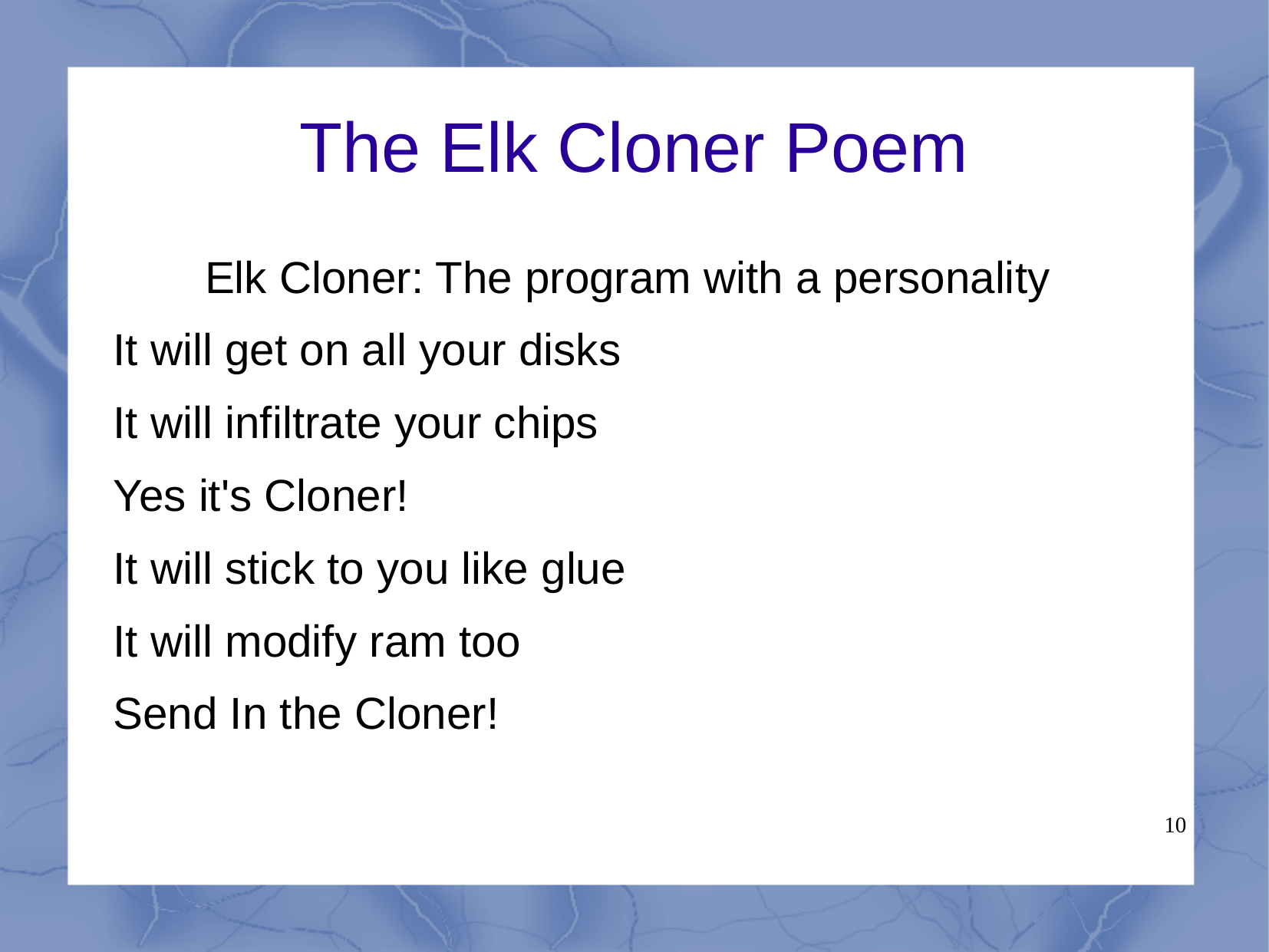

# The Elk Cloner Poem
Elk Cloner: The program with a personality
It will get on all your disks
It will infiltrate your chips
Yes it's Cloner!
It will stick to you like glue
It will modify ram too
Send In the Cloner!
10